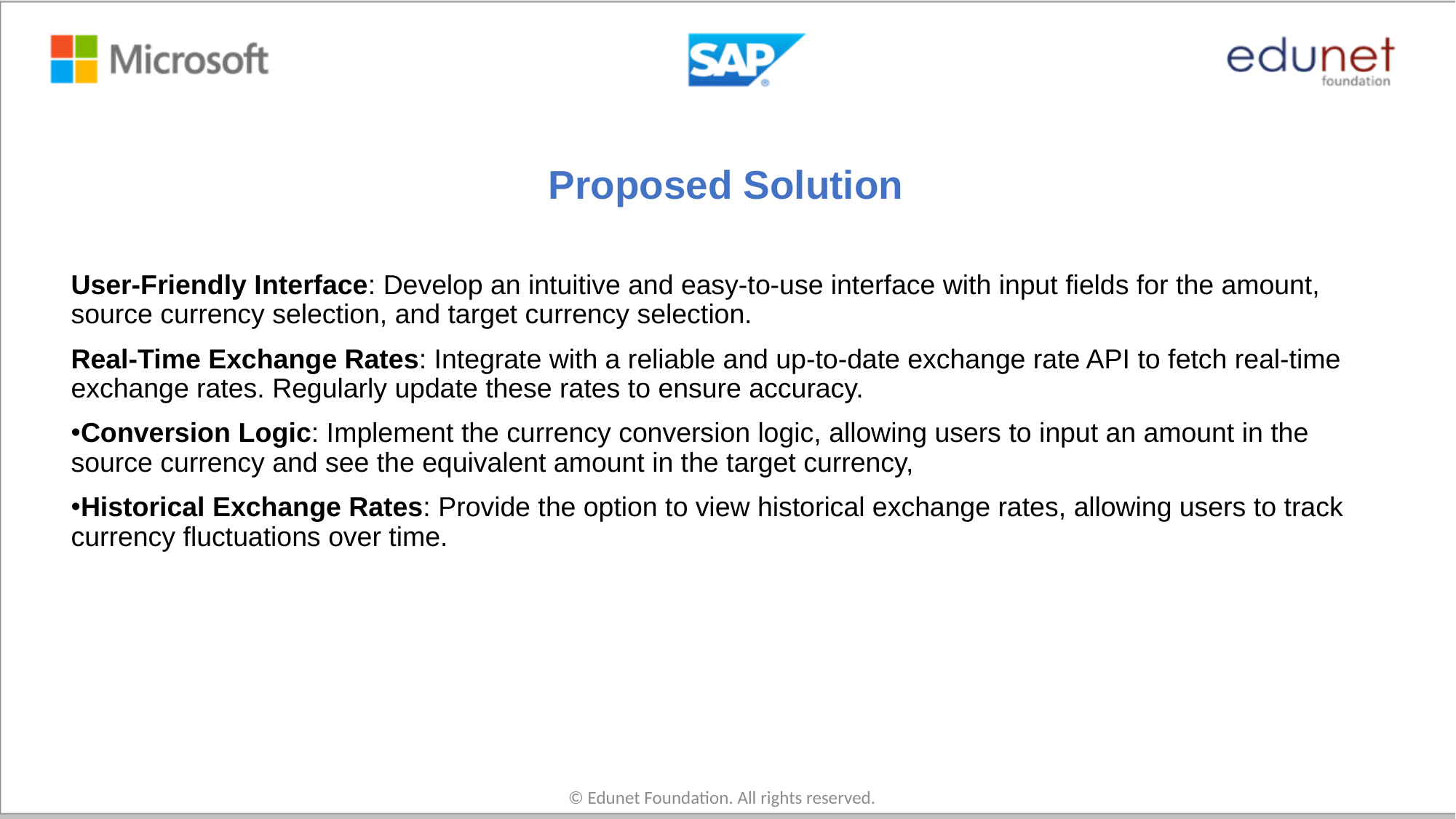

# Proposed Solution
User-Friendly Interface: Develop an intuitive and easy-to-use interface with input fields for the amount, source currency selection, and target currency selection.
Real-Time Exchange Rates: Integrate with a reliable and up-to-date exchange rate API to fetch real-time exchange rates. Regularly update these rates to ensure accuracy.
Conversion Logic: Implement the currency conversion logic, allowing users to input an amount in the source currency and see the equivalent amount in the target currency,
Historical Exchange Rates: Provide the option to view historical exchange rates, allowing users to track currency fluctuations over time.
© Edunet Foundation. All rights reserved.